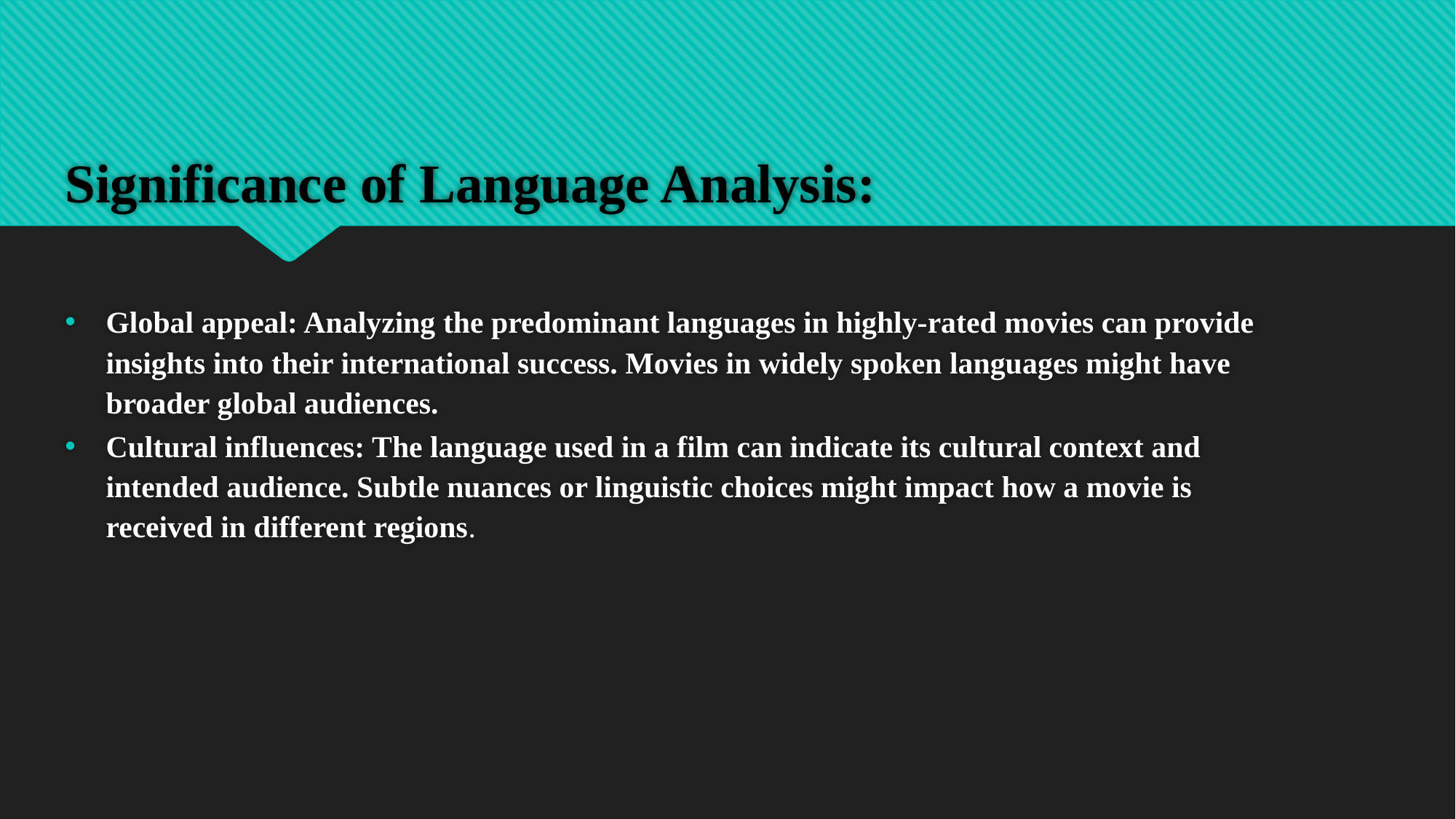

# Significance of Language Analysis:
Global appeal: Analyzing the predominant languages in highly-rated movies can provide insights into their international success. Movies in widely spoken languages might have broader global audiences.
Cultural influences: The language used in a film can indicate its cultural context and intended audience. Subtle nuances or linguistic choices might impact how a movie is received in different regions.